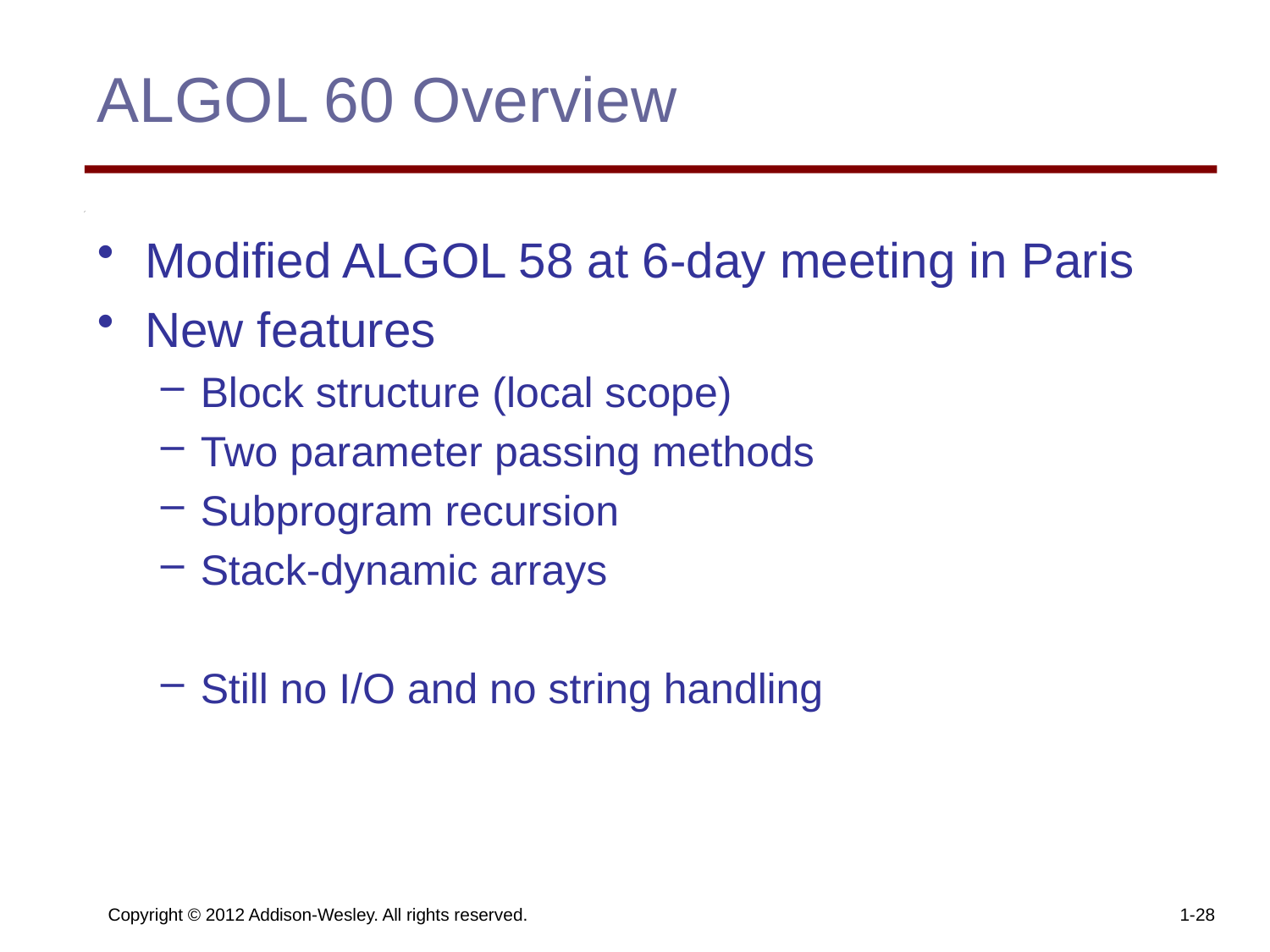

# ALGOL 60 Overview
Modified ALGOL 58 at 6-day meeting in Paris
New features
Block structure (local scope)
Two parameter passing methods
Subprogram recursion
Stack-dynamic arrays

Still no I/O and no string handling
Copyright © 2012 Addison-Wesley. All rights reserved.
1-28